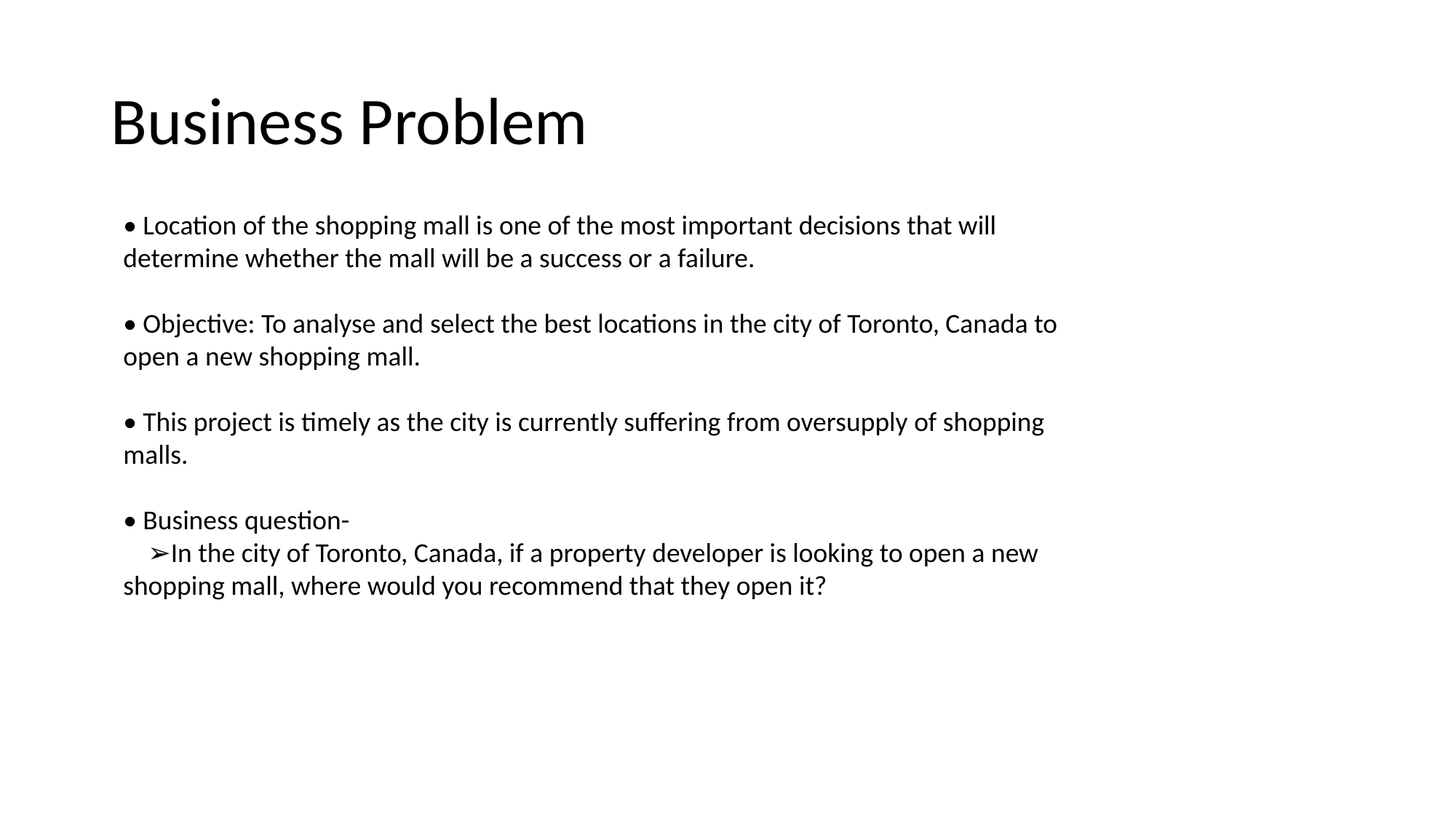

# Business Problem
• Location of the shopping mall is one of the most important decisions that will determine whether the mall will be a success or a failure.

• Objective: To analyse and select the best locations in the city of Toronto, Canada to open a new shopping mall.

• This project is timely as the city is currently suffering from oversupply of shopping malls.

• Business question-
    ➢In the city of Toronto, Canada, if a property developer is looking to open a new shopping mall, where would you recommend that they open it?